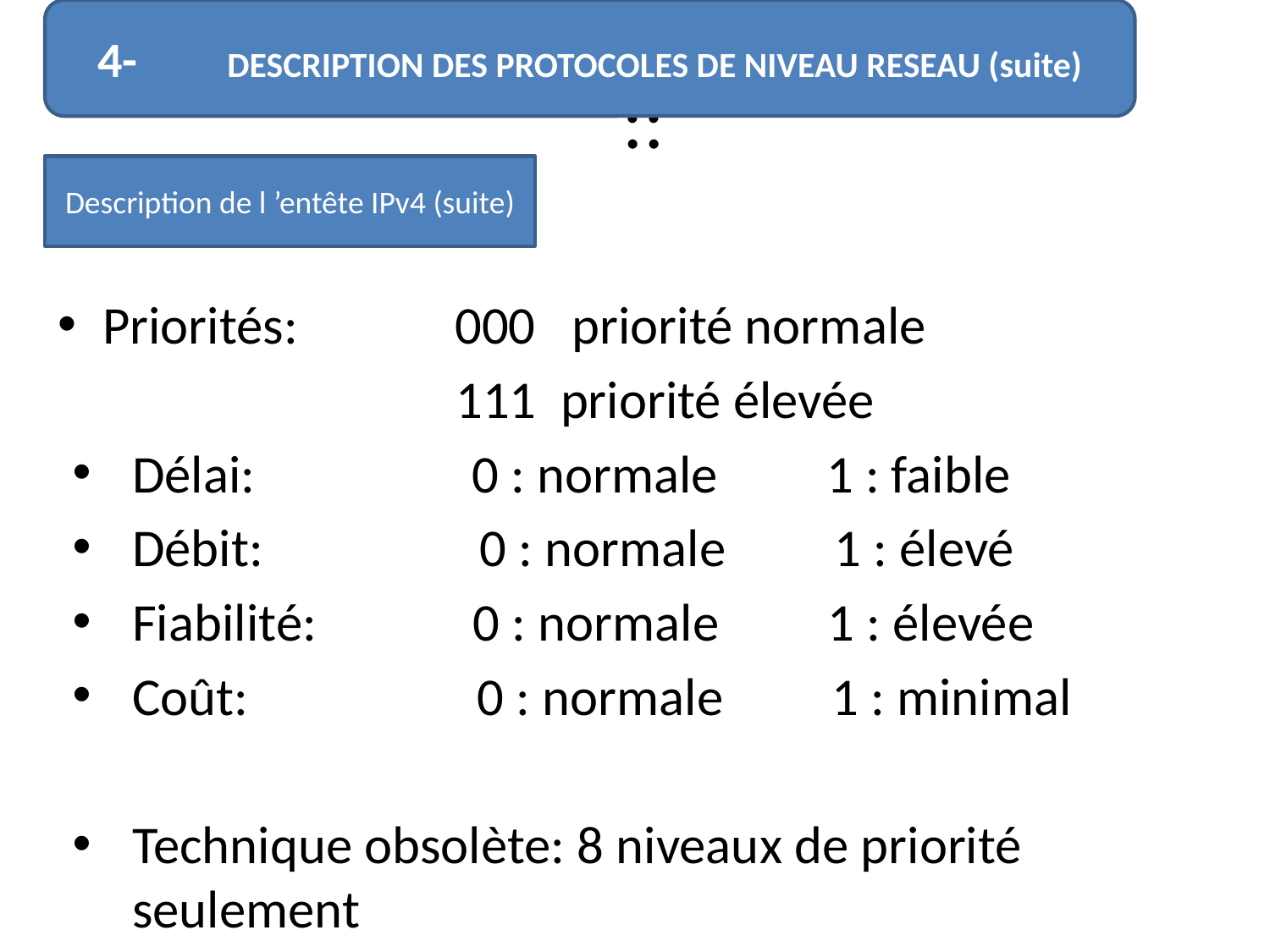

4-        DESCRIPTION DES PROTOCOLES DE NIVEAU RESEAU (suite)
# ::

Priorités:             000   priorité normale
                                 111  priorité élevée
Délai:                  0 : normale         1 : faible
Débit:                  0 : normale         1 : élevé
Fiabilité:             0 : normale         1 : élevée
Coût:                   0 : normale         1 : minimal

Technique obsolète: 8 niveaux de priorité seulement

Description de l ’entête IPv4 (suite)